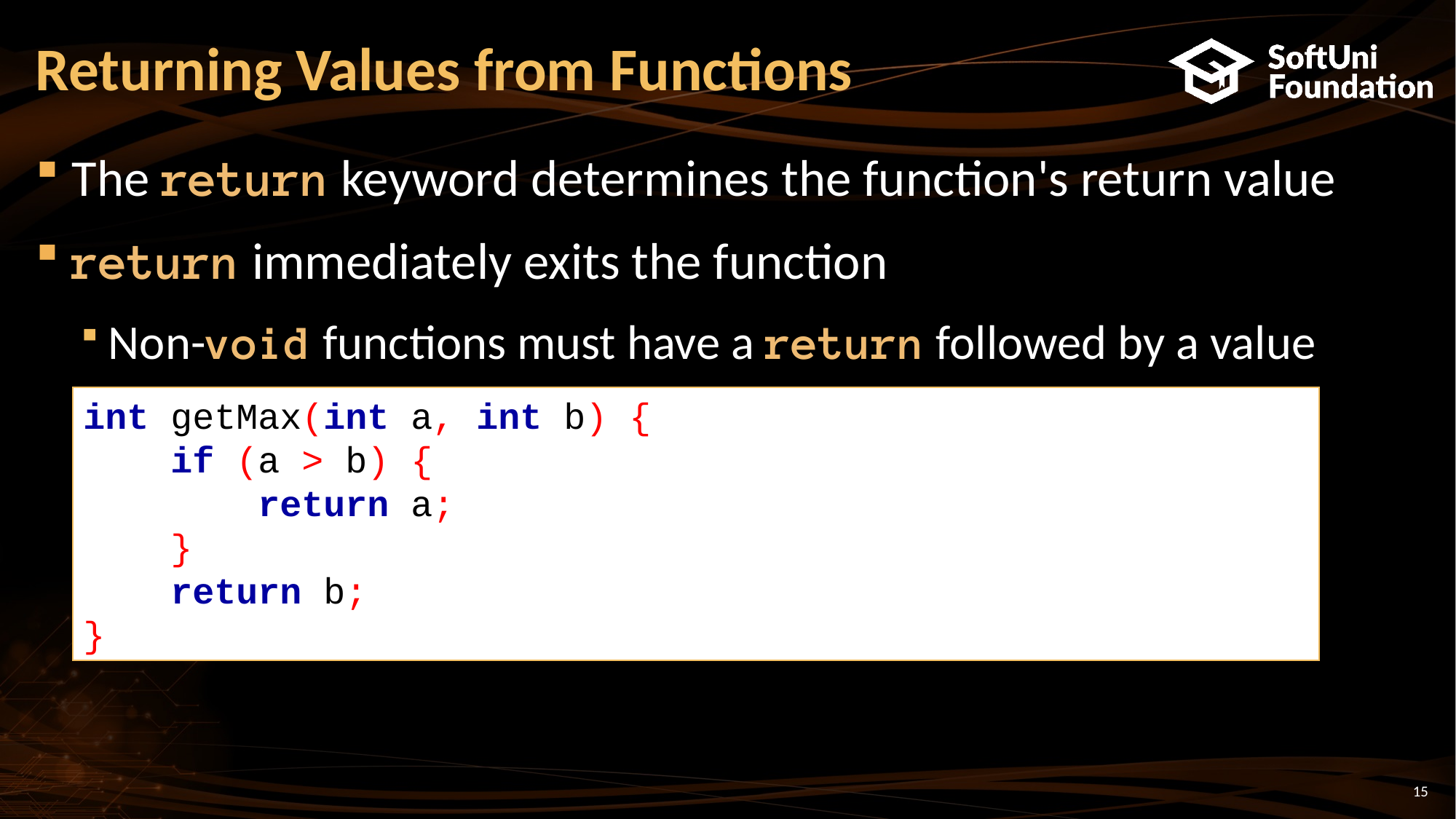

# Returning Values from Functions
The return keyword determines the function's return value
return immediately exits the function
Non-void functions must have a return followed by a value
int getMax(int a, int b) {
    if (a > b) {
        return a;
    }
    return b;
}
15